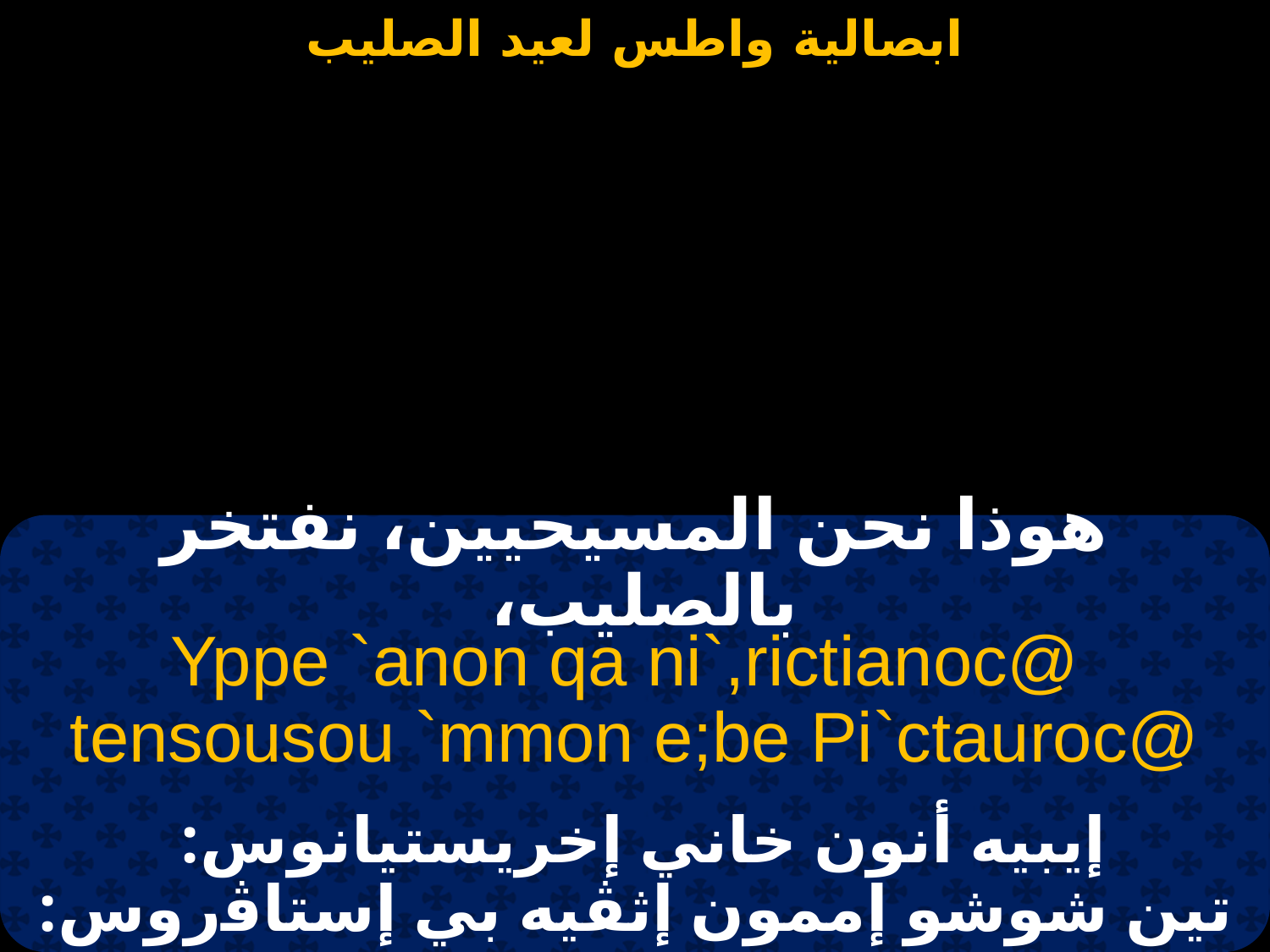

#
هوذا نحن المسيحيين، نفتخر بالصليب،
Yppe `anon qa ni`,rictianoc@
tensousou `mmon e;be Pi`ctauroc@
إيبيه أنون خاني إخريستيانوس:
تين شوشو إممون إثڤيه بي إستاﭬروس: